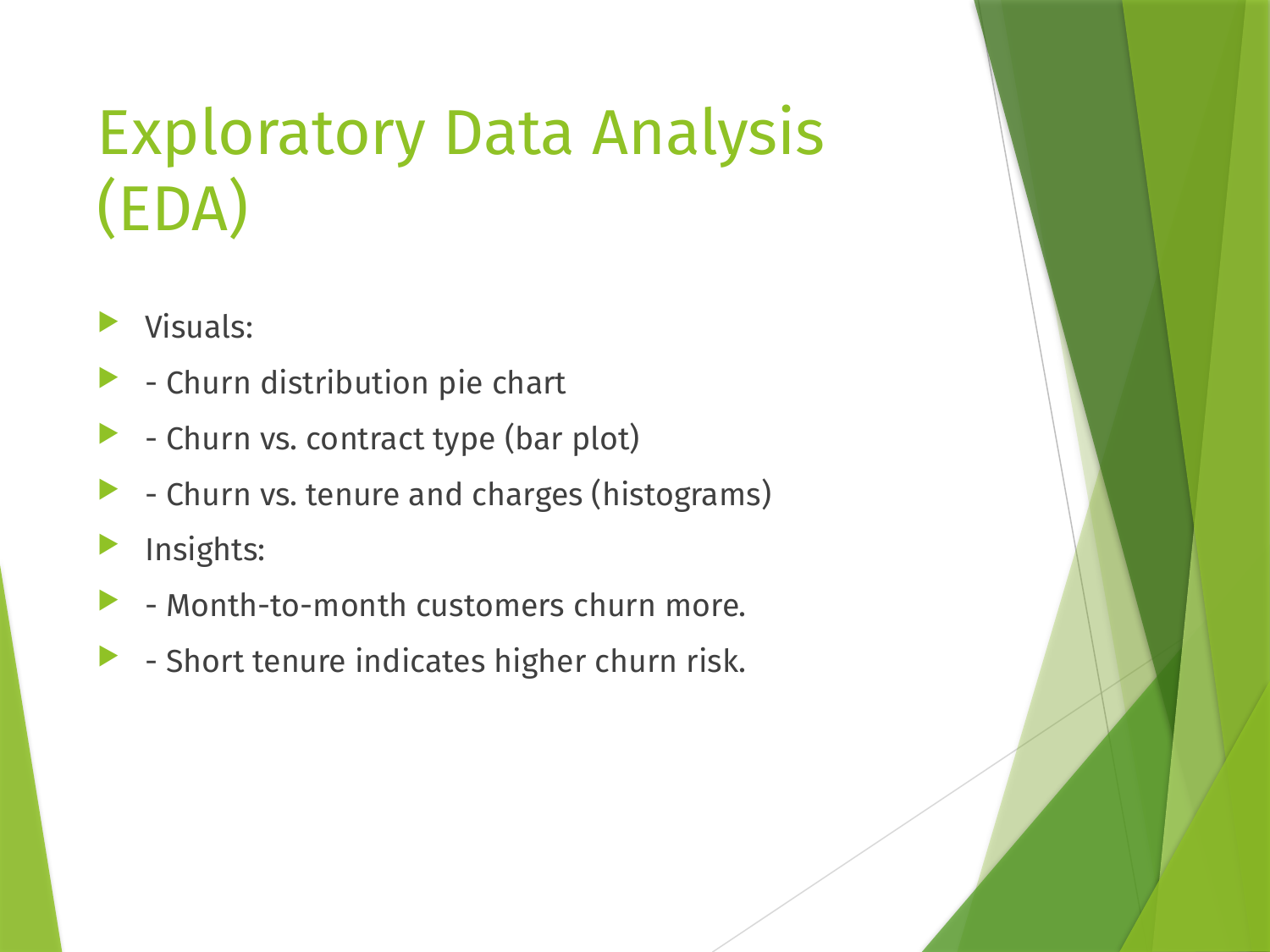

# Exploratory Data Analysis (EDA)
Visuals:
- Churn distribution pie chart
- Churn vs. contract type (bar plot)
- Churn vs. tenure and charges (histograms)
Insights:
- Month-to-month customers churn more.
- Short tenure indicates higher churn risk.